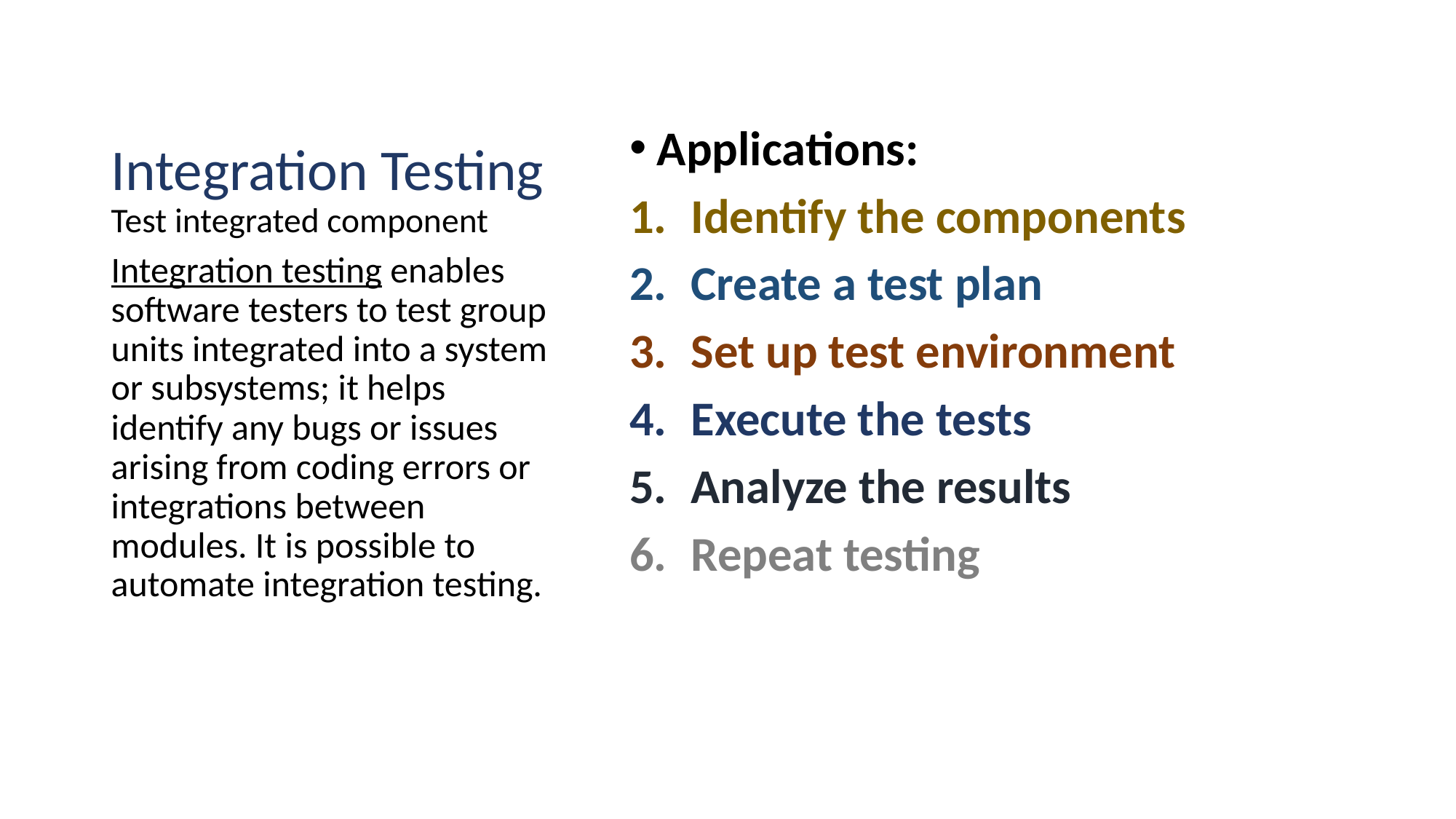

# Integration Testing Test integrated component
Applications:
Identify the components
Create a test plan
Set up test environment
Execute the tests
Analyze the results
Repeat testing
Integration testing enables software testers to test group units integrated into a system or subsystems; it helps identify any bugs or issues arising from coding errors or integrations between modules. It is possible to automate integration testing.